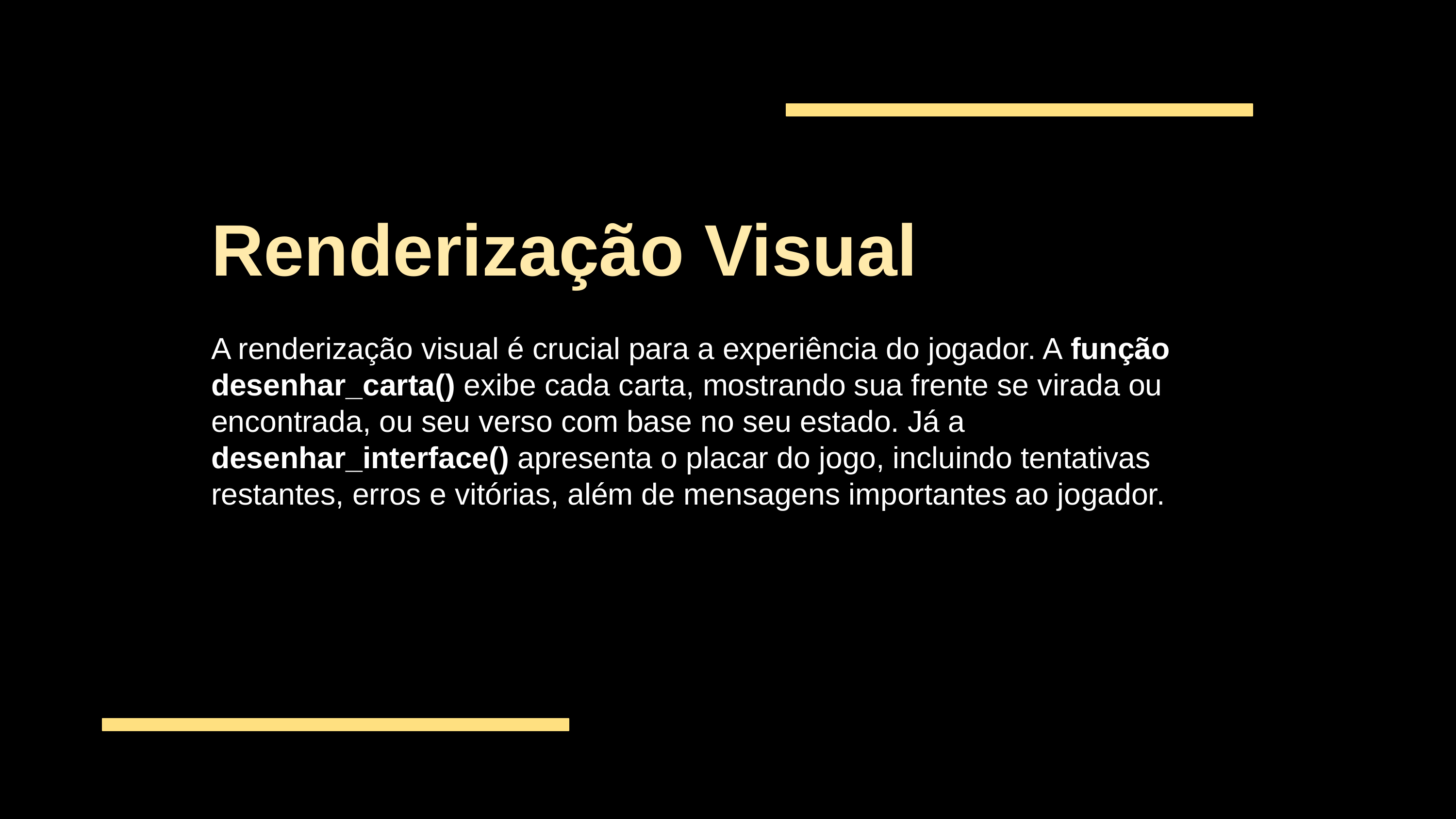

Renderização Visual
A renderização visual é crucial para a experiência do jogador. A função desenhar_carta() exibe cada carta, mostrando sua frente se virada ou encontrada, ou seu verso com base no seu estado. Já a desenhar_interface() apresenta o placar do jogo, incluindo tentativas restantes, erros e vitórias, além de mensagens importantes ao jogador.